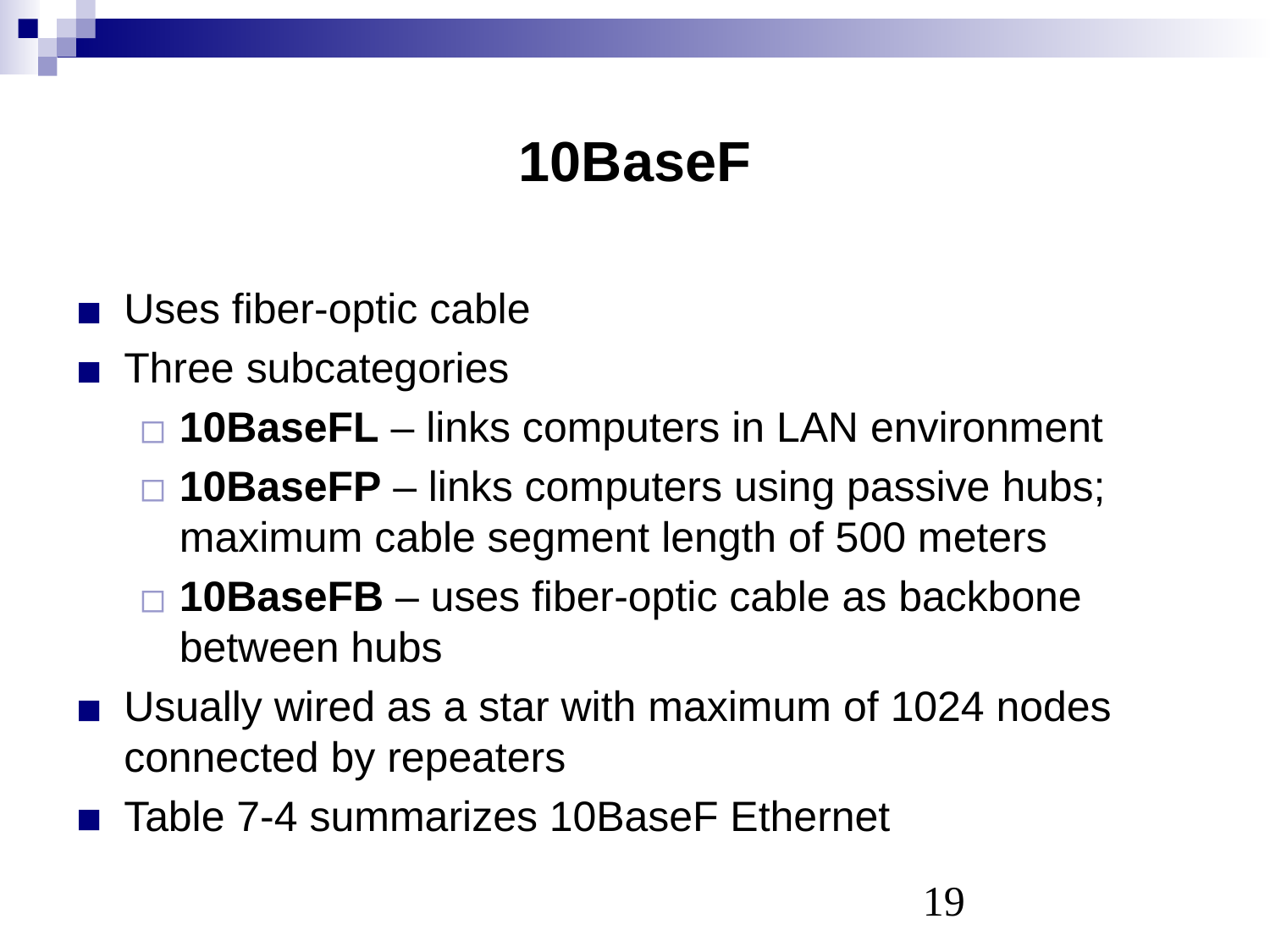

# 10BaseF
Uses fiber-optic cable
Three subcategories
10BaseFL – links computers in LAN environment
10BaseFP – links computers using passive hubs; maximum cable segment length of 500 meters
10BaseFB – uses fiber-optic cable as backbone between hubs
Usually wired as a star with maximum of 1024 nodes connected by repeaters
Table 7-4 summarizes 10BaseF Ethernet
19